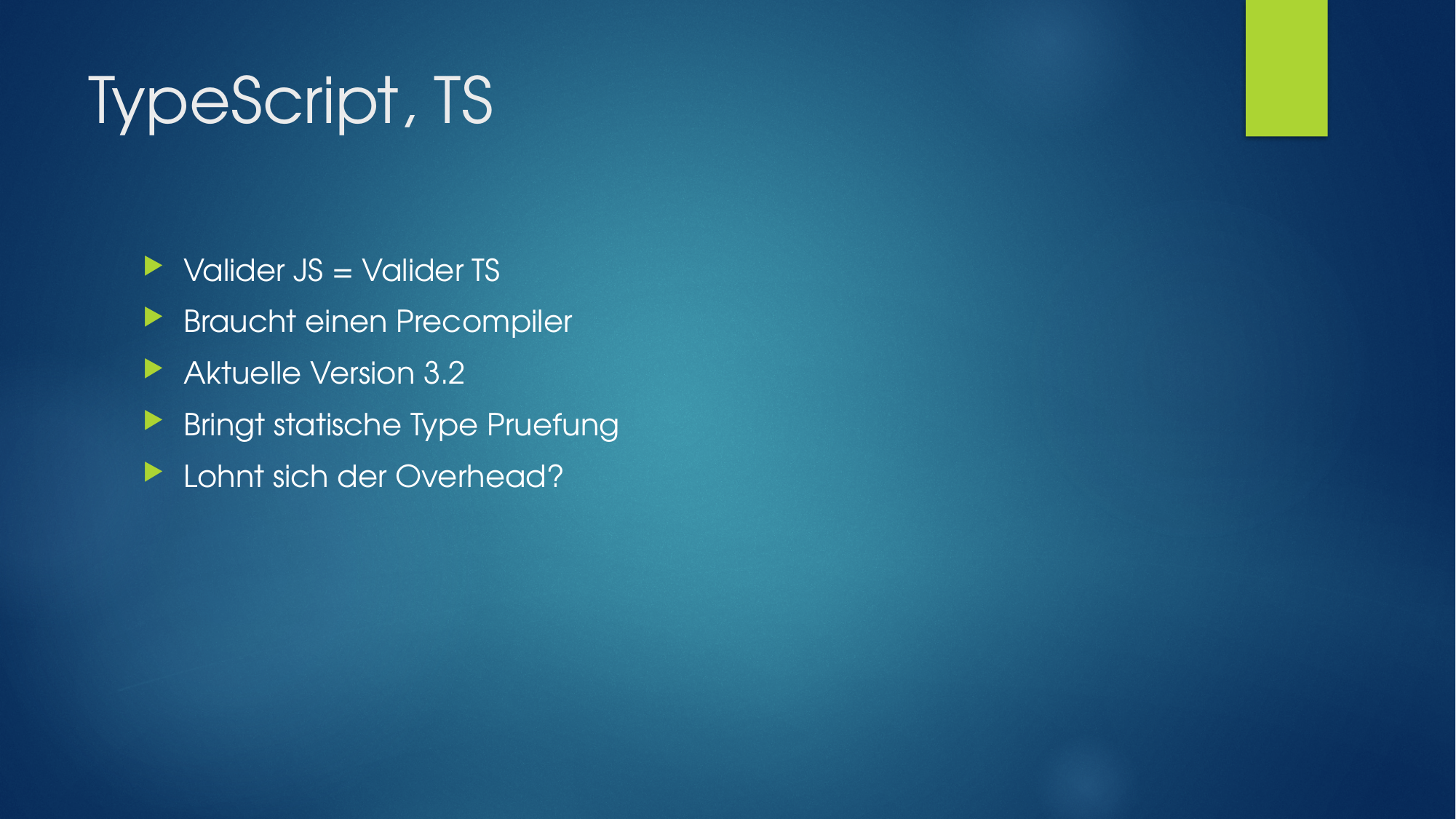

# TypeScript, TS
Valider JS = Valider TS
Braucht einen Precompiler
Aktuelle Version 3.2
Bringt statische Type Pruefung
Lohnt sich der Overhead?